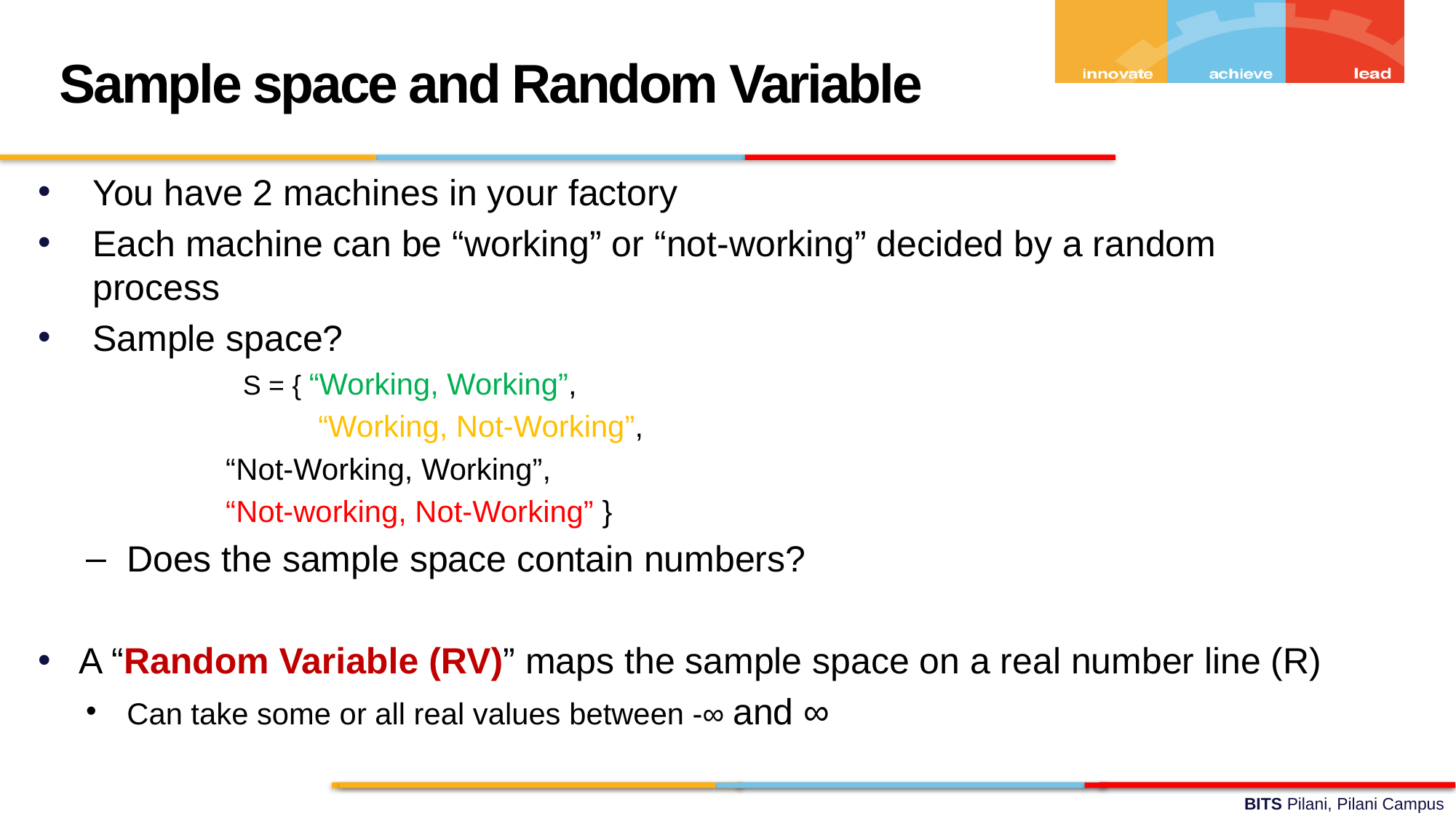

Sample space and Random Variable
You have 2 machines in your factory
Each machine can be “working” or “not-working” decided by a random process
Sample space?
	S = { “Working, Working”,
	         “Working, Not-Working”,
           “Not-Working, Working”,
           “Not-working, Not-Working” }
Does the sample space contain numbers?

A “Random Variable (RV)” maps the sample space on a real number line (R)
Can take some or all real values between -∞ and ∞